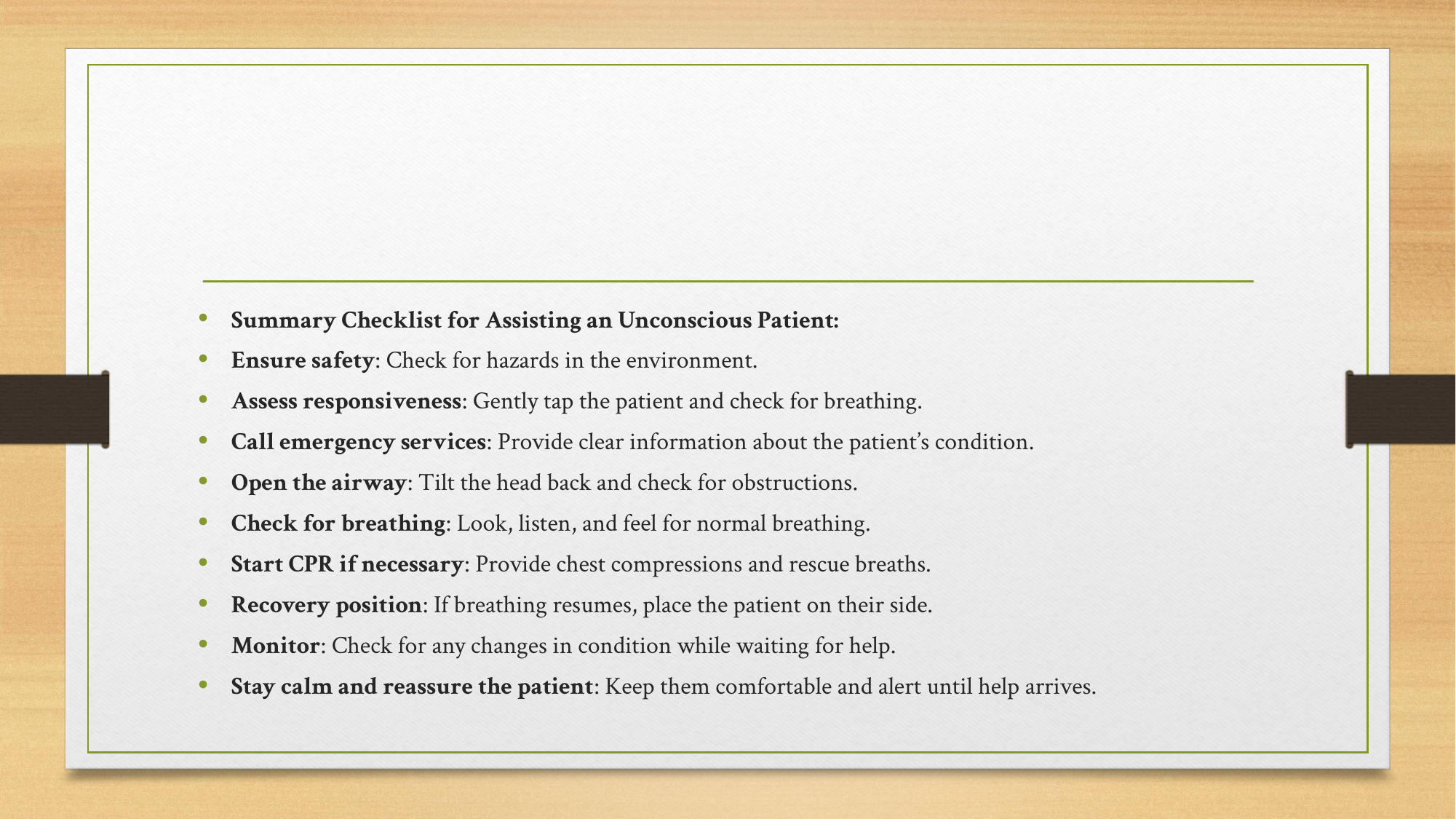

#
Summary Checklist for Assisting an Unconscious Patient:
Ensure safety: Check for hazards in the environment.
Assess responsiveness: Gently tap the patient and check for breathing.
Call emergency services: Provide clear information about the patient’s condition.
Open the airway: Tilt the head back and check for obstructions.
Check for breathing: Look, listen, and feel for normal breathing.
Start CPR if necessary: Provide chest compressions and rescue breaths.
Recovery position: If breathing resumes, place the patient on their side.
Monitor: Check for any changes in condition while waiting for help.
Stay calm and reassure the patient: Keep them comfortable and alert until help arrives.